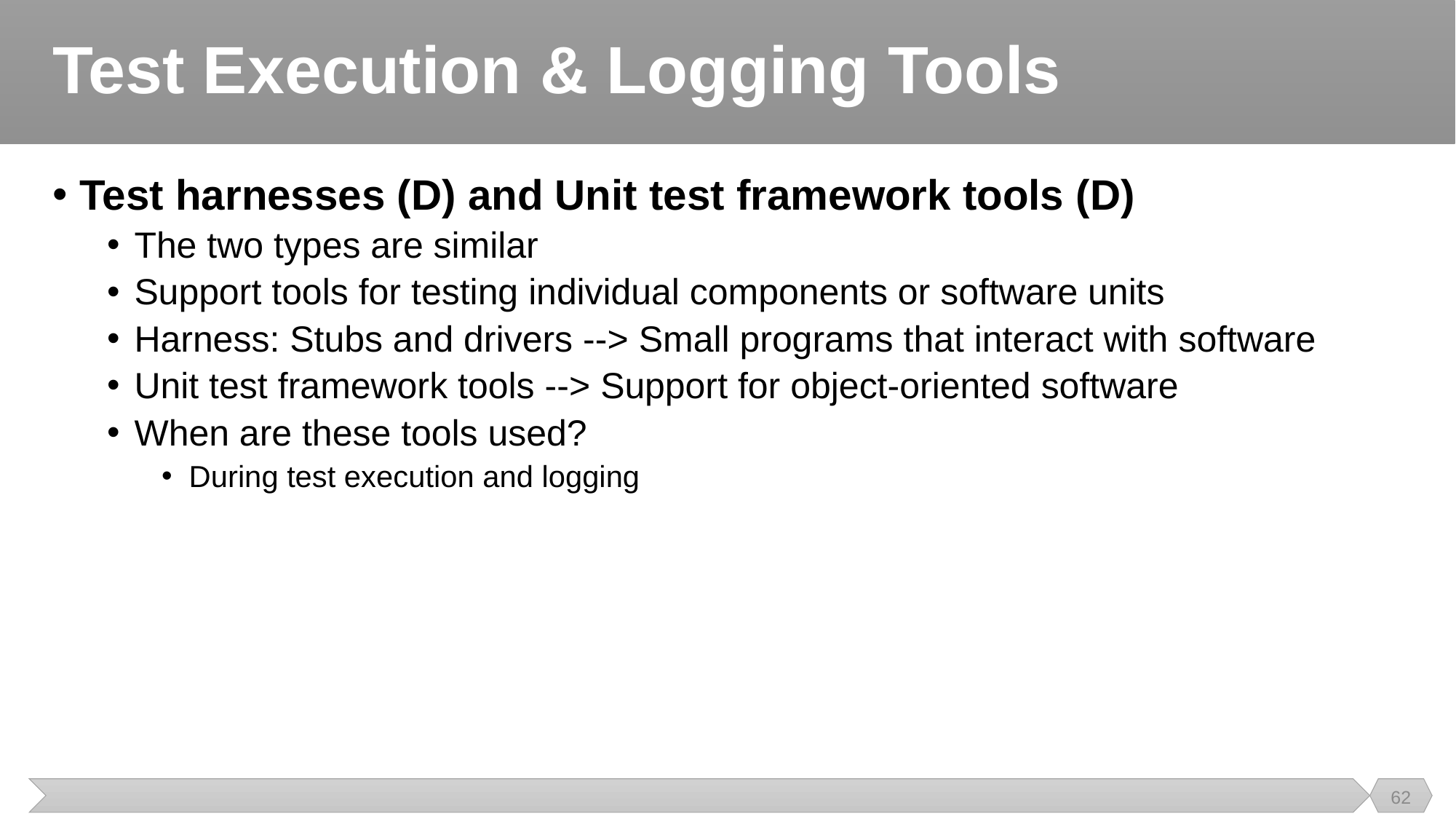

# Test Execution & Logging Tools
Test harnesses (D) and Unit test framework tools (D)
The two types are similar
Support tools for testing individual components or software units
Harness: Stubs and drivers --> Small programs that interact with software
Unit test framework tools --> Support for object-oriented software
When are these tools used?
During test execution and logging
62